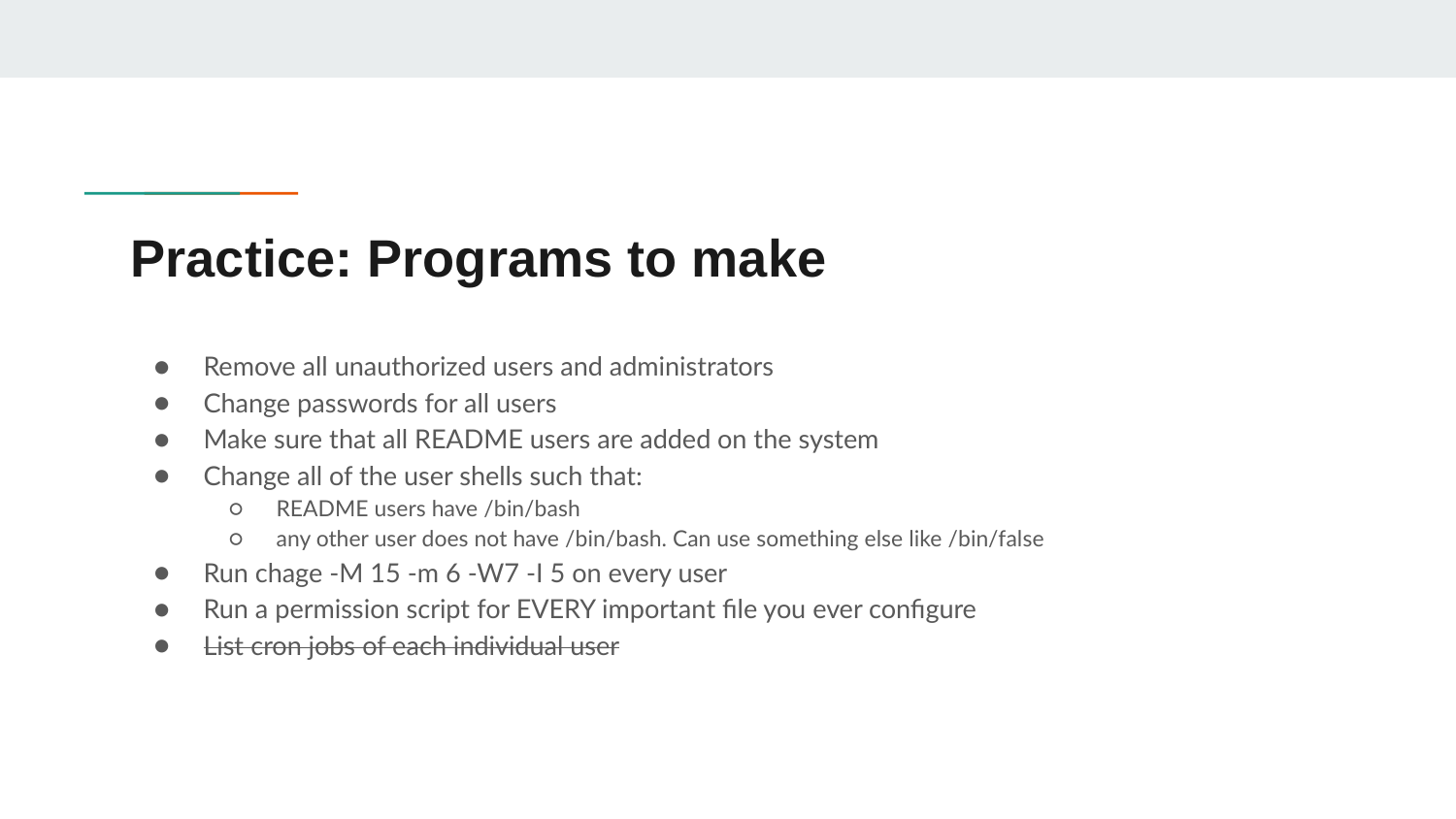

# Practice: Programs to make
Remove all unauthorized users and administrators
Change passwords for all users
Make sure that all README users are added on the system
Change all of the user shells such that:
README users have /bin/bash
any other user does not have /bin/bash. Can use something else like /bin/false
Run chage -M 15 -m 6 -W7 -I 5 on every user
Run a permission script for EVERY important file you ever configure
List cron jobs of each individual user